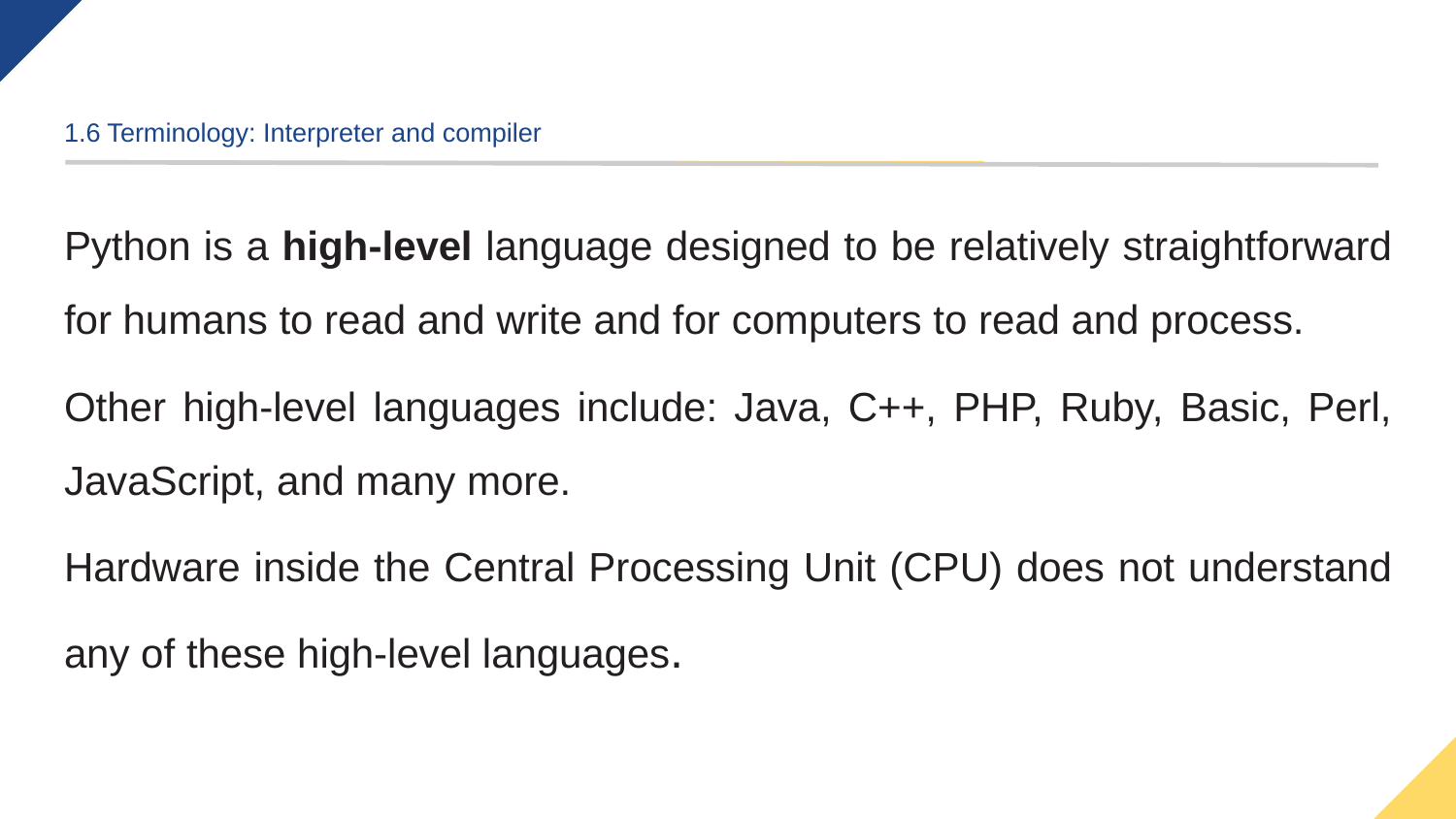

# 1.6 Terminology: Interpreter and compiler
Python is a high-level language designed to be relatively straightforward for humans to read and write and for computers to read and process.
Other high-level languages include: Java, C++, PHP, Ruby, Basic, Perl, JavaScript, and many more.
Hardware inside the Central Processing Unit (CPU) does not understand any of these high-level languages.